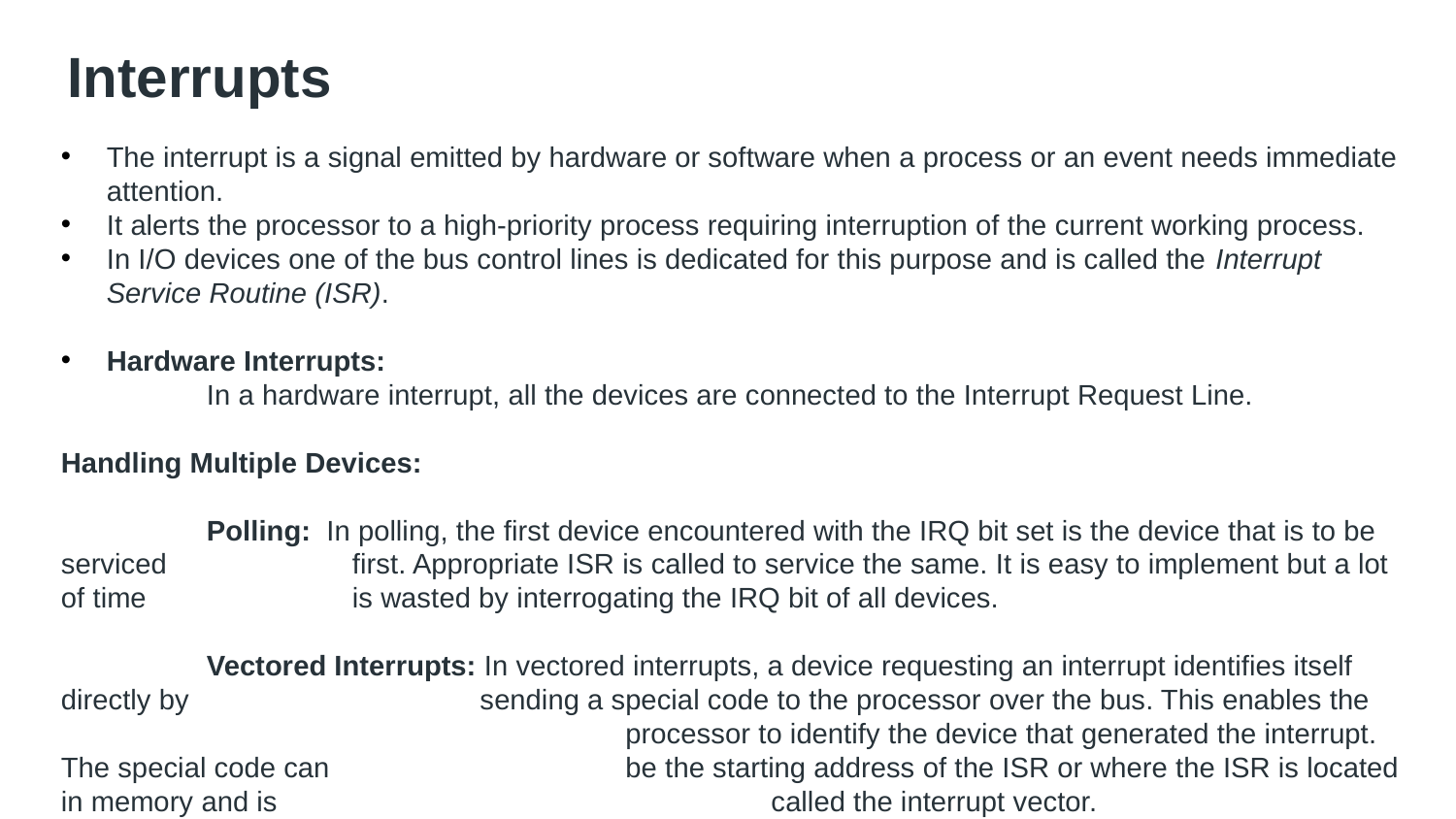

Interrupts
The interrupt is a signal emitted by hardware or software when a process or an event needs immediate attention.
It alerts the processor to a high-priority process requiring interruption of the current working process.
In I/O devices one of the bus control lines is dedicated for this purpose and is called the Interrupt Service Routine (ISR).

Hardware Interrupts:
	In a hardware interrupt, all the devices are connected to the Interrupt Request Line.

Handling Multiple Devices:

	Polling:  In polling, the first device encountered with the IRQ bit set is the device that is to be serviced 		first. Appropriate ISR is called to service the same. It is easy to implement but a lot of time 		is wasted by interrogating the IRQ bit of all devices.

	Vectored Interrupts: In vectored interrupts, a device requesting an interrupt identifies itself directly by 		                sending a special code to the processor over the bus. This enables the 			                processor to identify the device that generated the interrupt. The special code can 		                be the starting address of the ISR or where the ISR is located in memory and is 			                called the interrupt vector.